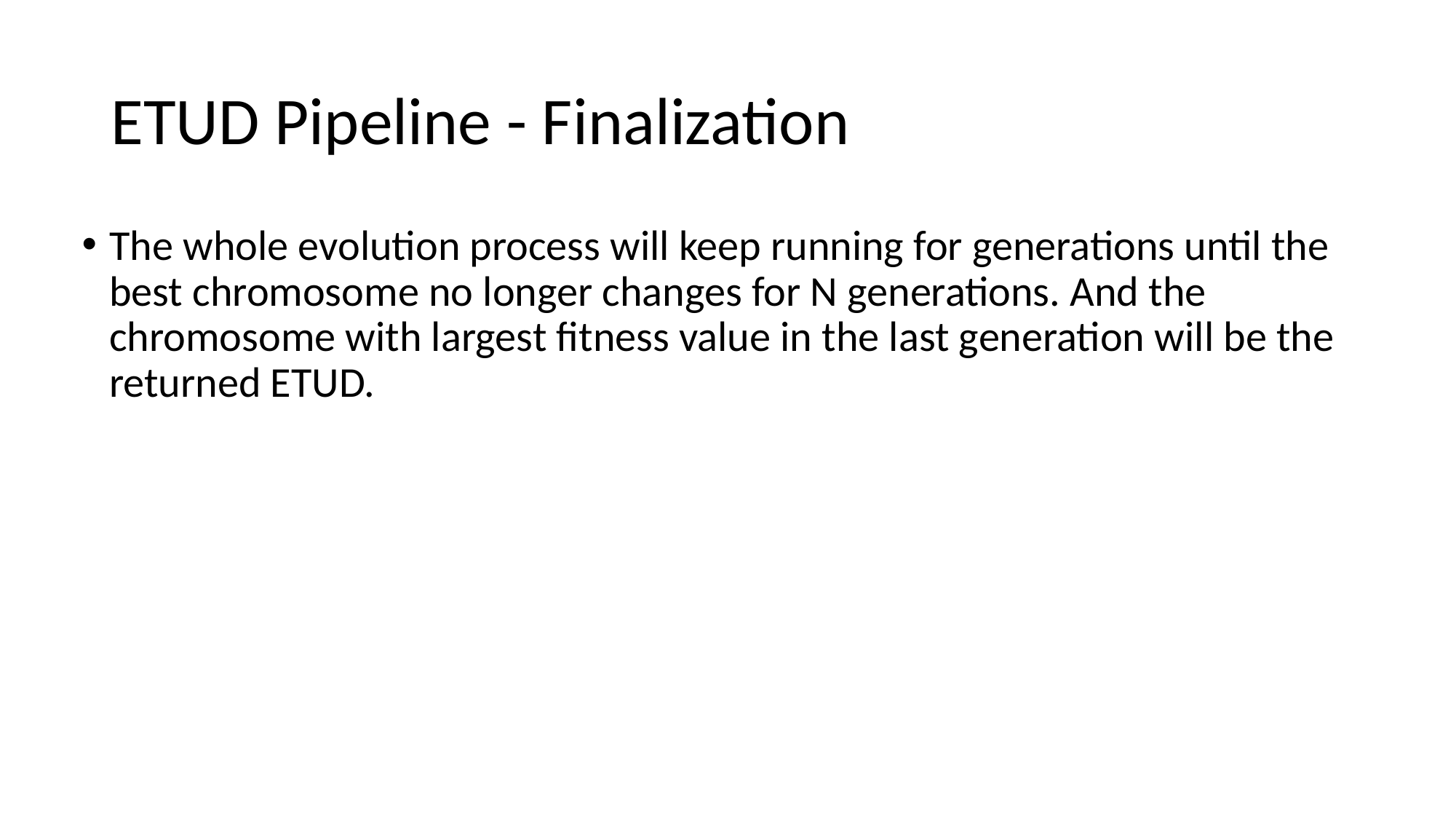

# ETUD Pipeline - Finalization
The whole evolution process will keep running for generations until the best chromosome no longer changes for N generations. And the chromosome with largest fitness value in the last generation will be the returned ETUD.